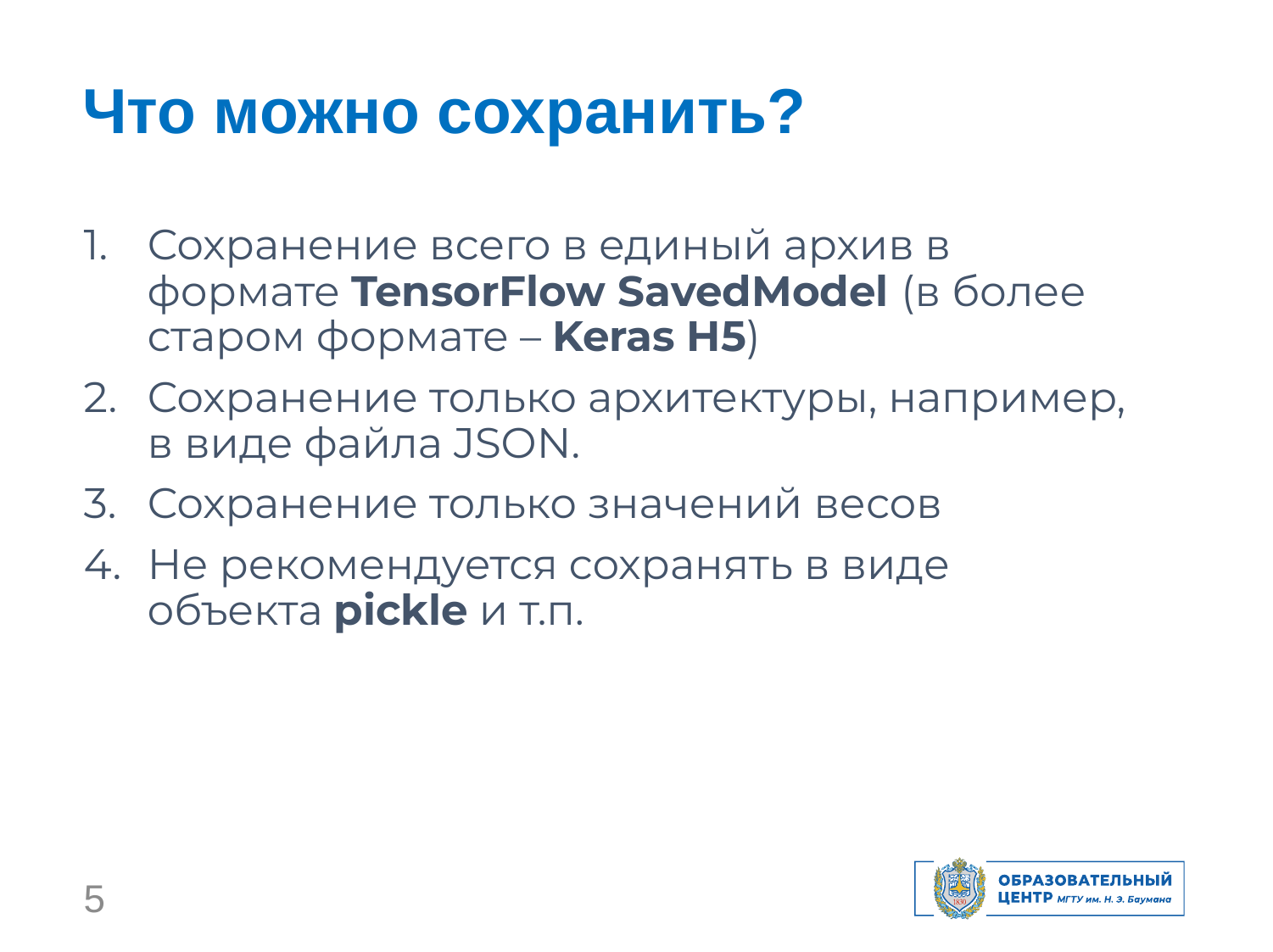

Что можно сохранить?
Сохранение всего в единый архив в формате TensorFlow SavedModel (в более старом формате – Keras H5)
Сохранение только архитектуры, например, в виде файла JSON.
Сохранение только значений весов
Не рекомендуется сохранять в виде объекта pickle и т.п.
5